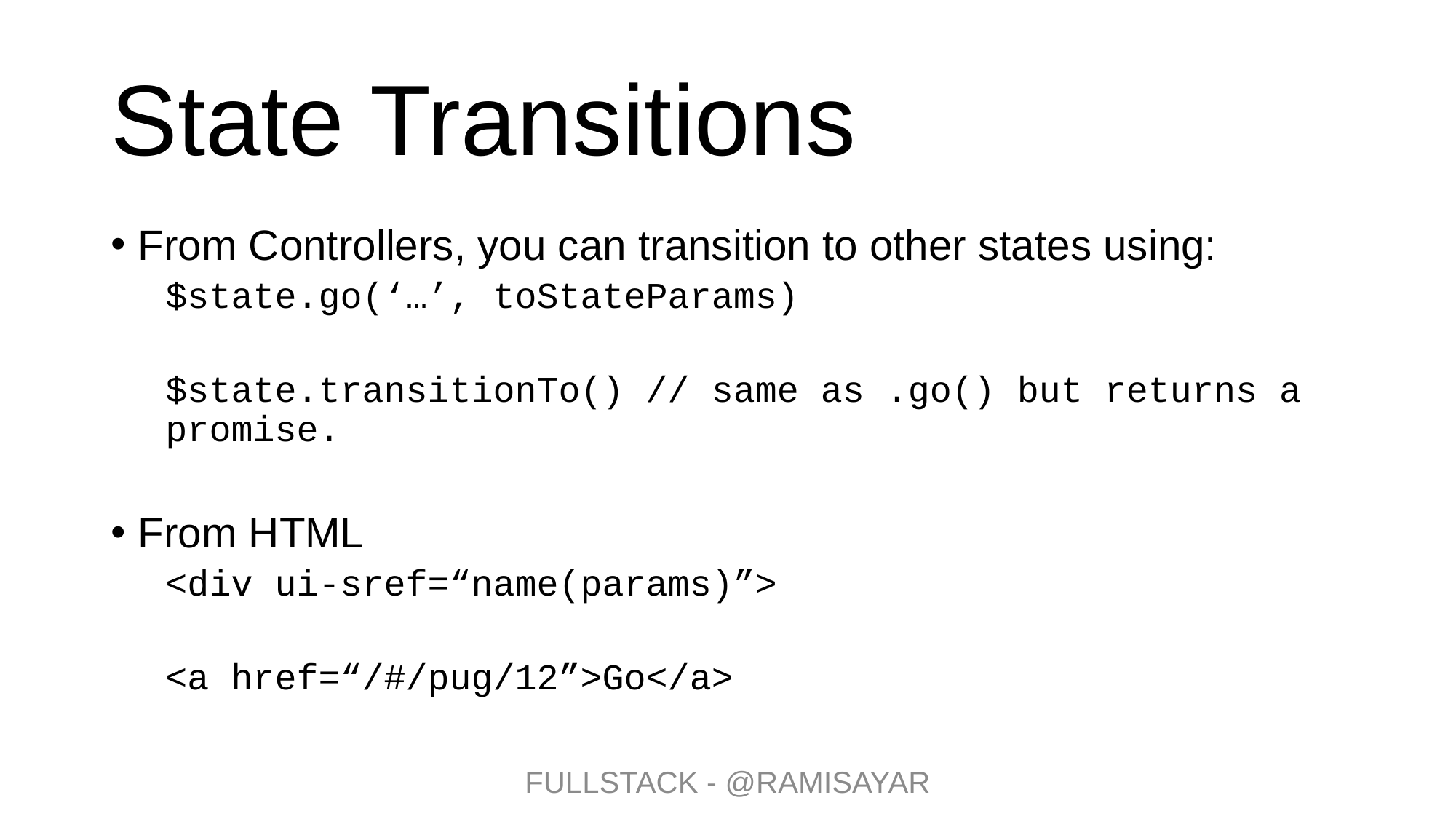

# State Transitions
From Controllers, you can transition to other states using:
$state.go(‘…’, toStateParams)

$state.transitionTo() // same as .go() but returns a promise.

From HTML
<div ui-sref=“name(params)”>

<a href=“/#/pug/12”>Go</a>
FULLSTACK - @RAMISAYAR